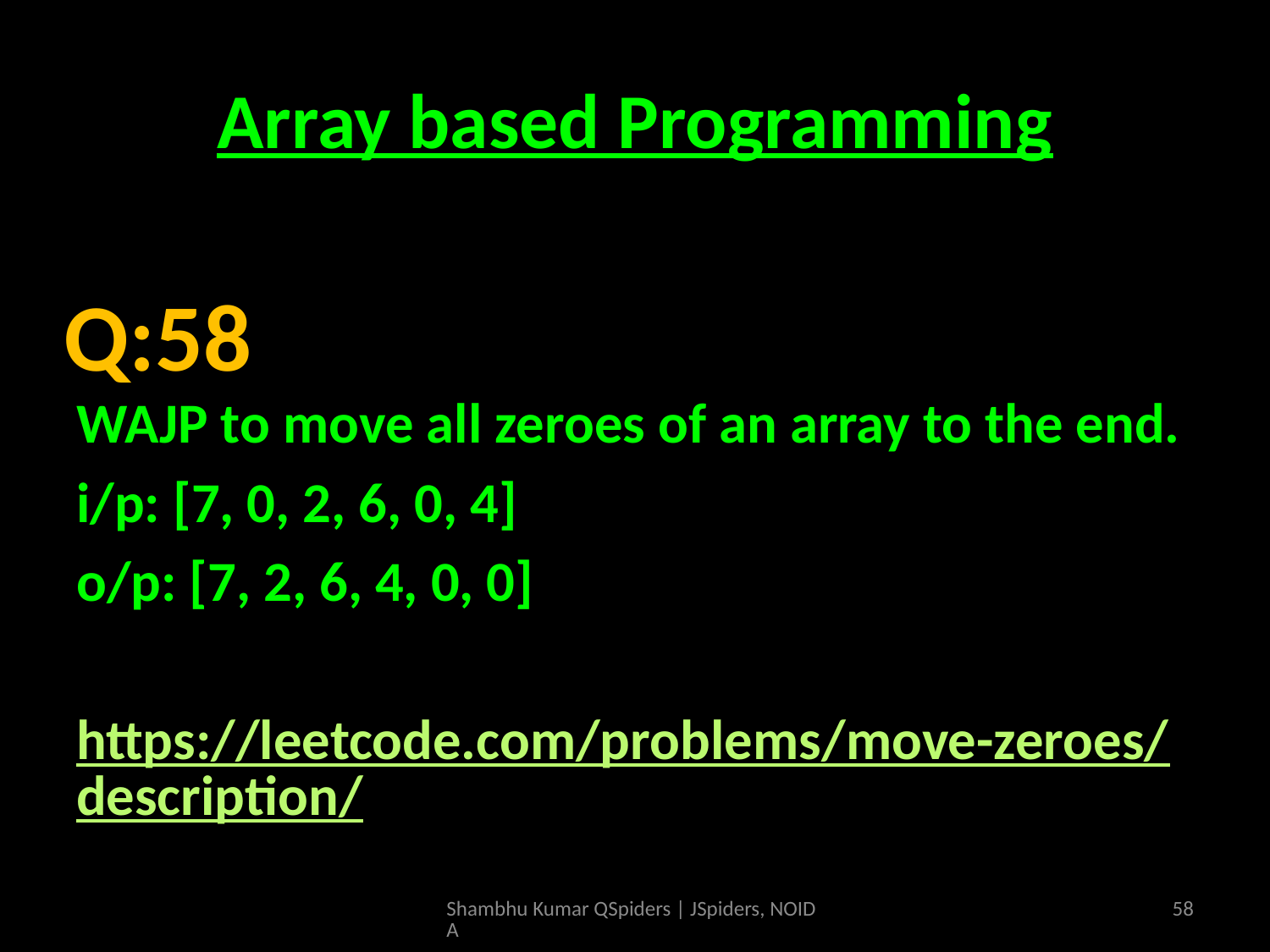

# Array based Programming

WAJP to move all zeroes of an array to the end.
i/p: [7, 0, 2, 6, 0, 4]
o/p: [7, 2, 6, 4, 0, 0]

https://leetcode.com/problems/move-zeroes/description/
Q:58
Shambhu Kumar QSpiders | JSpiders, NOIDA
58